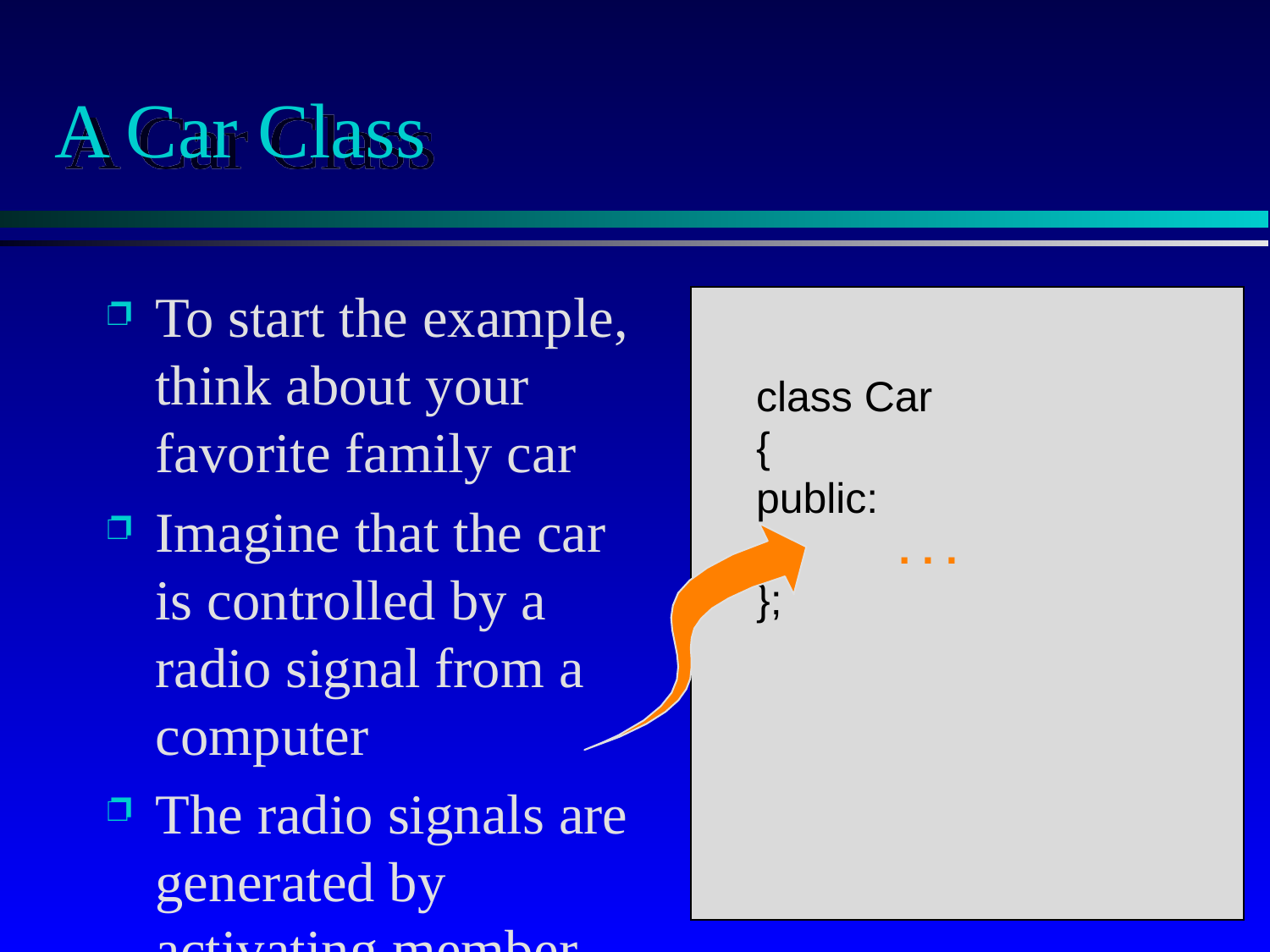

# A Car Class
To start the example, think about your favorite family car
Imagine that the car is controlled by a radio signal from a computer
The radio signals are generated by activating member functions of a Car object

class Car
{
public:
            . . .
};